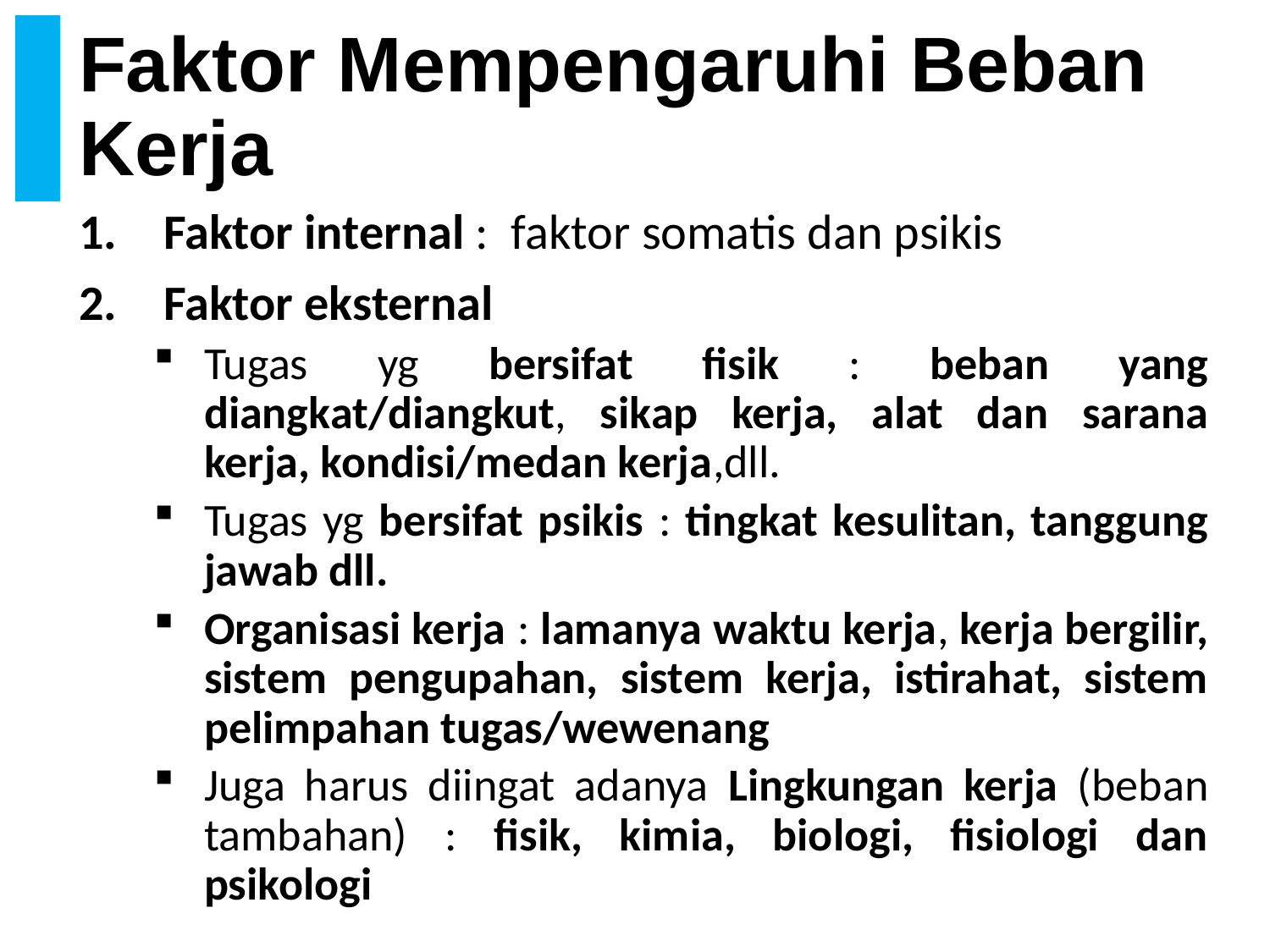

# Faktor Mempengaruhi Beban Kerja
Faktor internal :  faktor somatis dan psikis
Faktor eksternal
Tugas yg bersifat fisik : beban yang diangkat/diangkut, sikap kerja, alat dan sarana kerja, kondisi/medan kerja,dll.
Tugas yg bersifat psikis : tingkat kesulitan, tanggung jawab dll.
Organisasi kerja : lamanya waktu kerja, kerja bergilir, sistem pengupahan, sistem kerja, istirahat, sistem pelimpahan tugas/wewenang
Juga harus diingat adanya Lingkungan kerja (beban tambahan) : fisik, kimia, biologi, fisiologi dan psikologi